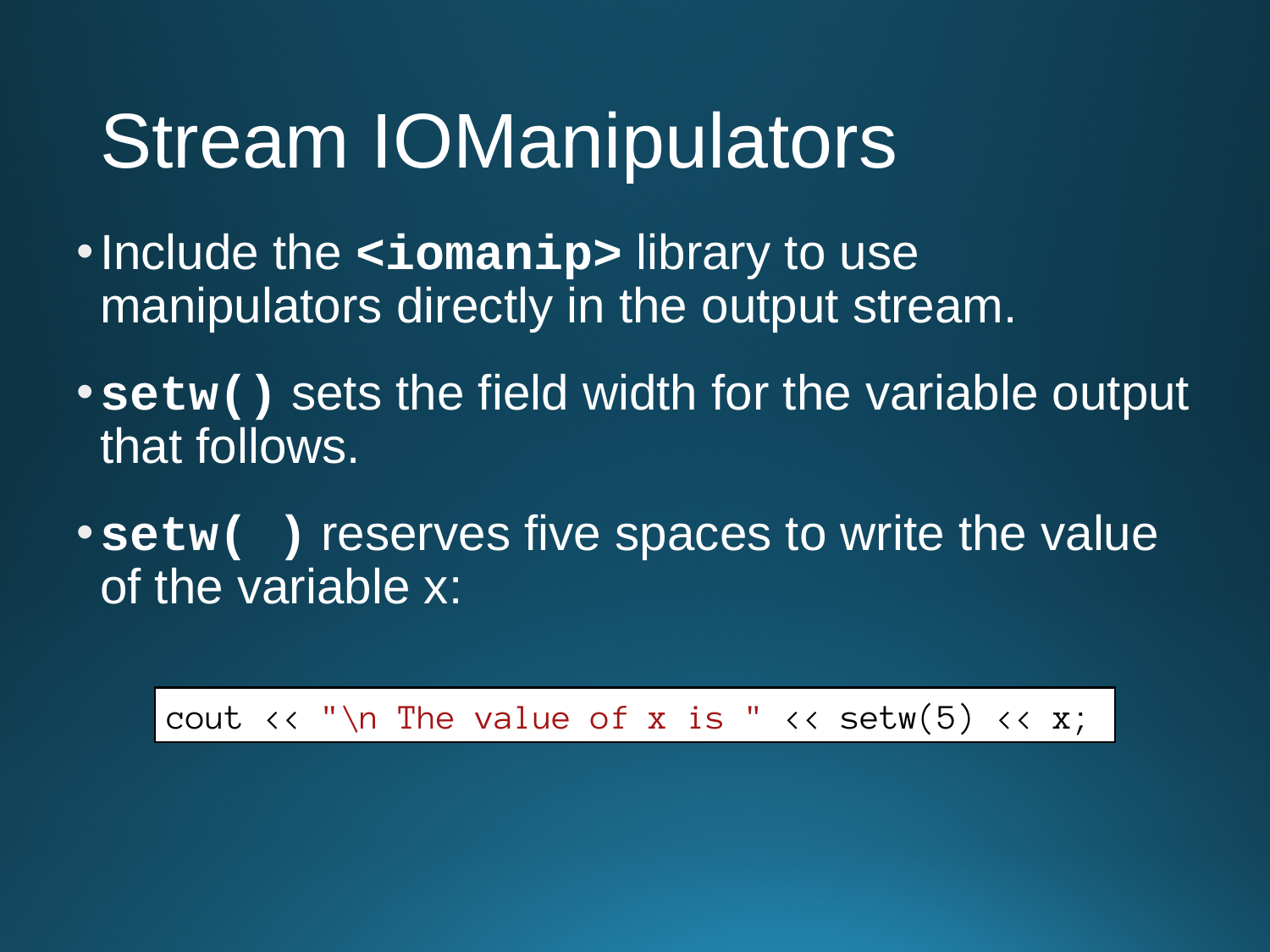

# Stream IOManipulators

Include the <iomanip> library to use manipulators directly in the output stream.
setw() sets the field width for the variable output that follows.
setw( ) reserves five spaces to write the value of the variable x:

cout << "\n The value of x is " << setw(5) << x;